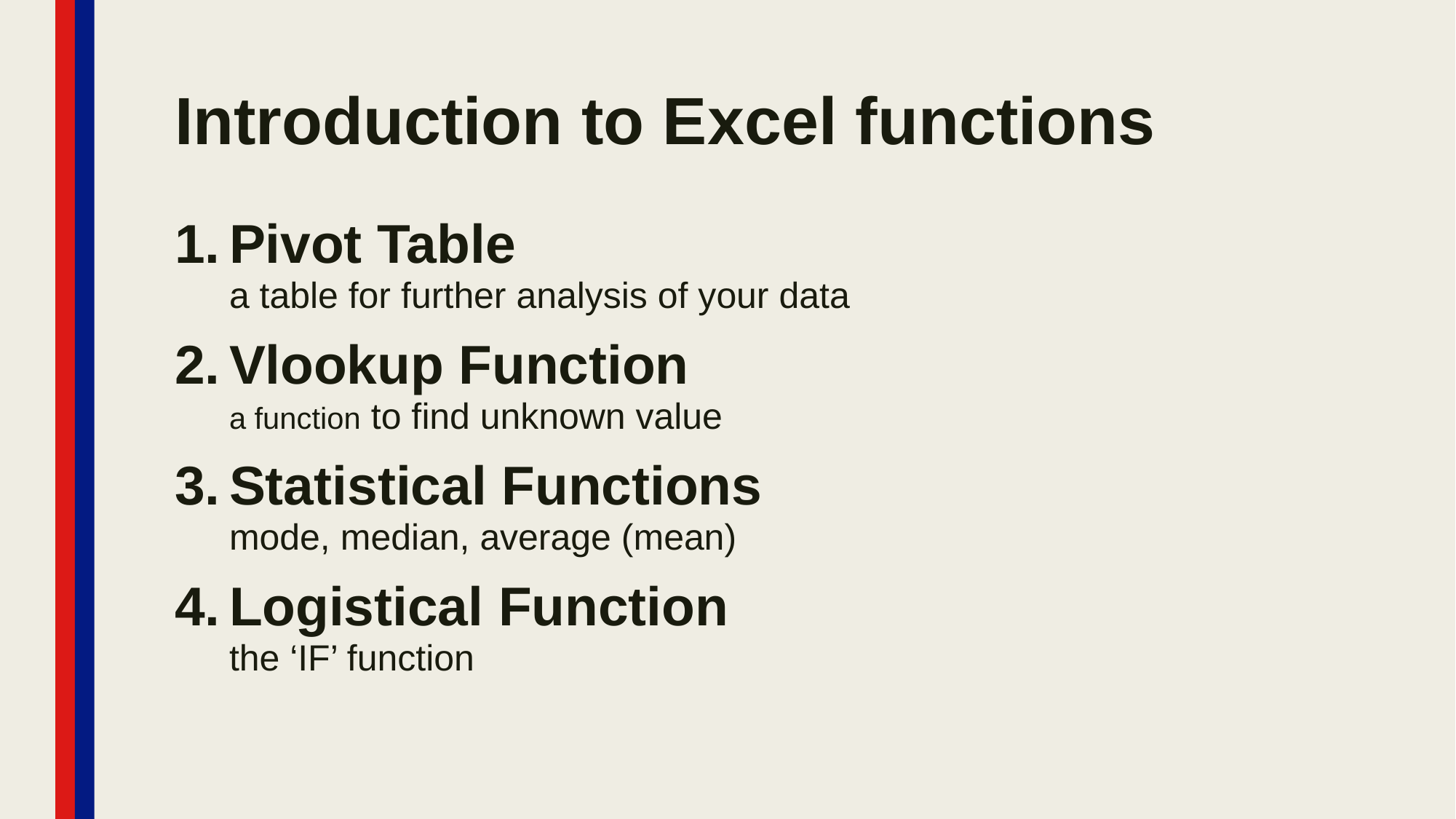

# Introduction to Excel functions
Pivot Table
a table for further analysis of your data
Vlookup Function
a function to find unknown value
Statistical Functions
mode, median, average (mean)
Logistical Function
the ‘IF’ function